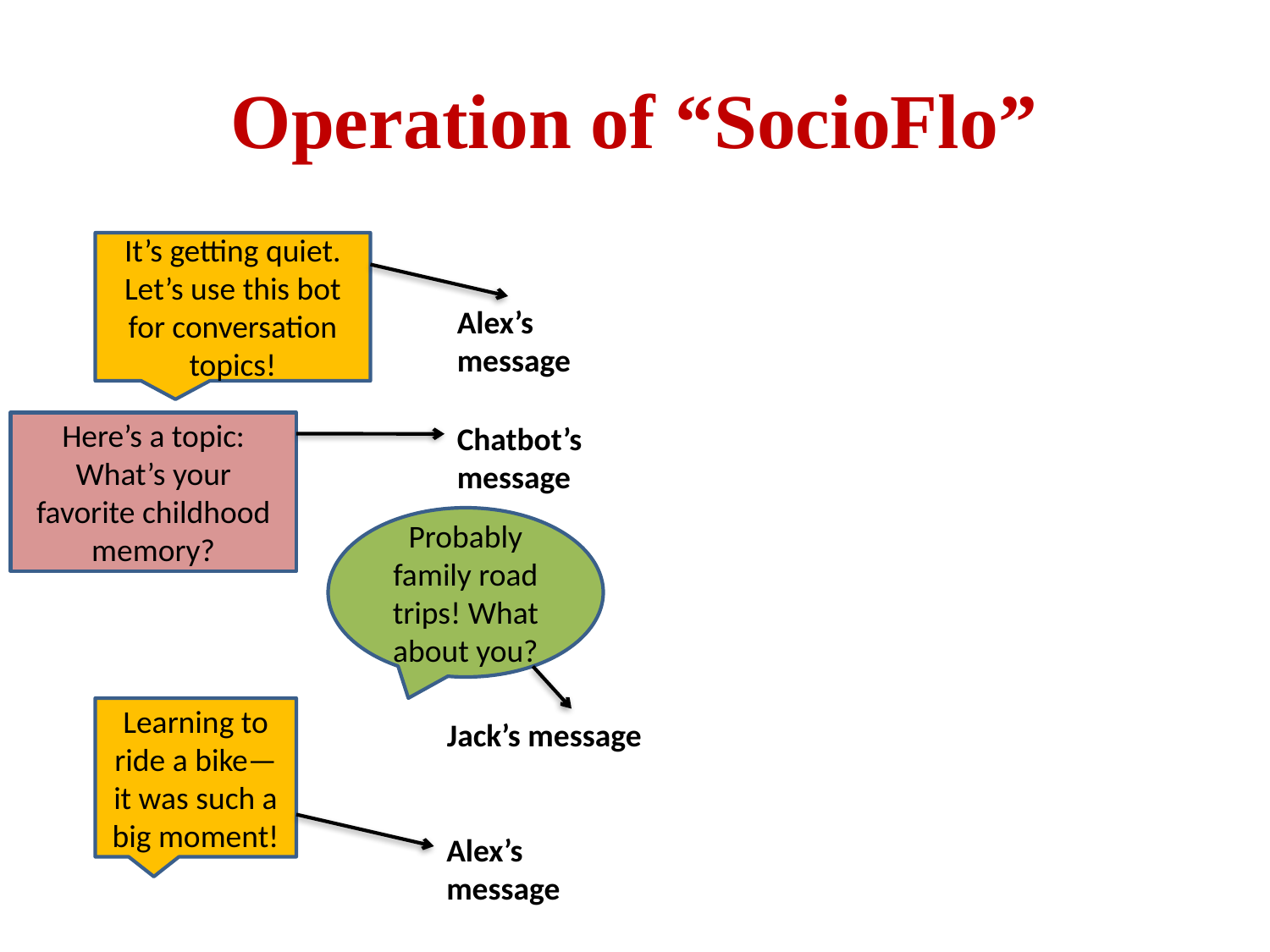

# Operation of “SocioFlo”

It’s getting quiet. Let’s use this bot for conversation topics!
Alex’s message
Here’s a topic: What’s your favorite childhood memory?
Chatbot’s message
Probably family road trips! What about you?
Learning to ride a bike—it was such a big moment!
Jack’s message
Alex’s message